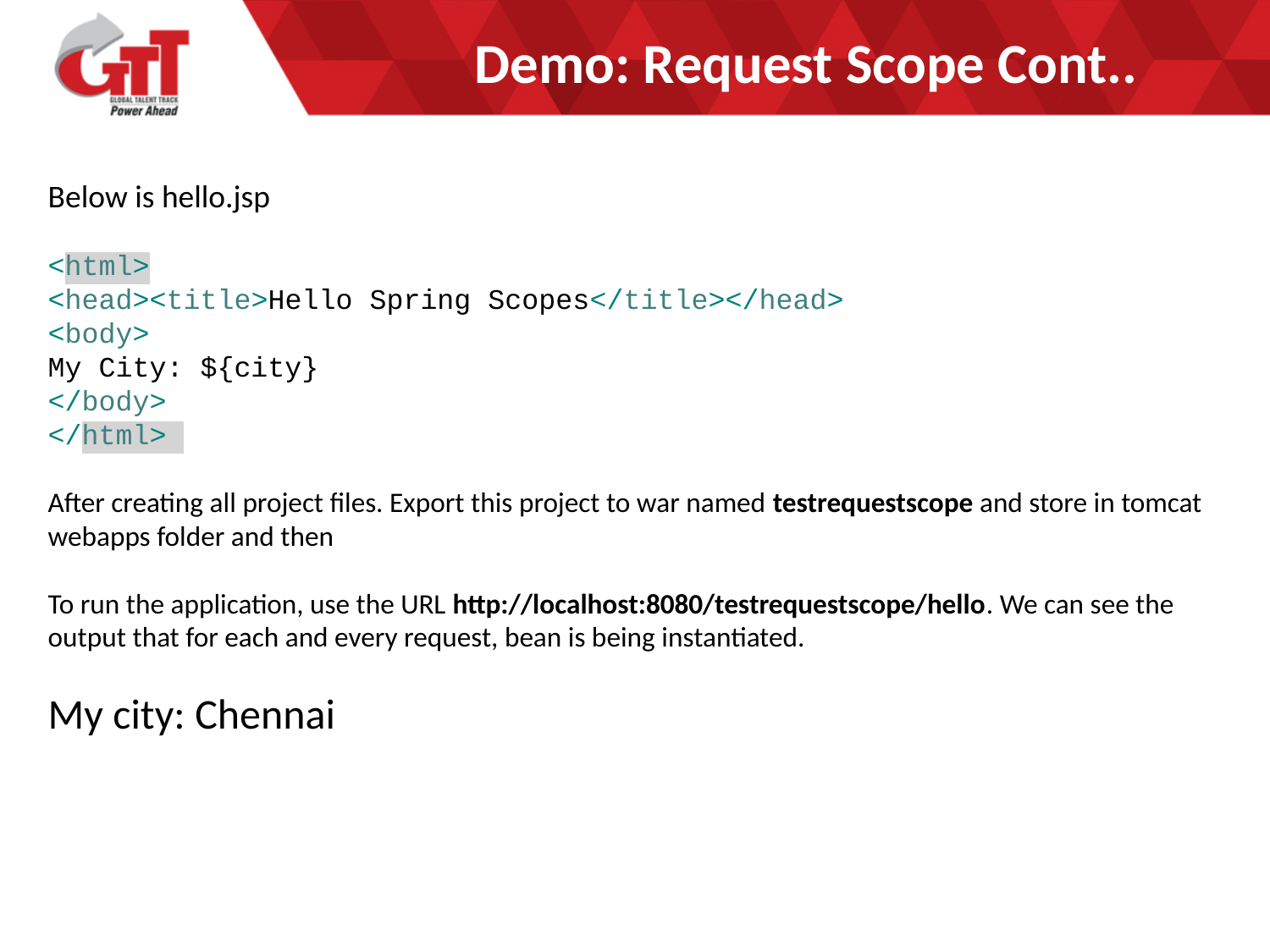

Demo: Request Scope Cont..
Below is hello.jsp

<html>
<head><title>Hello Spring Scopes</title></head>
<body>
My City: ${city}
</body>
</html>

After creating all project files. Export this project to war named testrequestscope and store in tomcat webapps folder and then

To run the application, use the URL http://localhost:8080/testrequestscope/hello. We can see the output that for each and every request, bean is being instantiated.

My city: Chennai